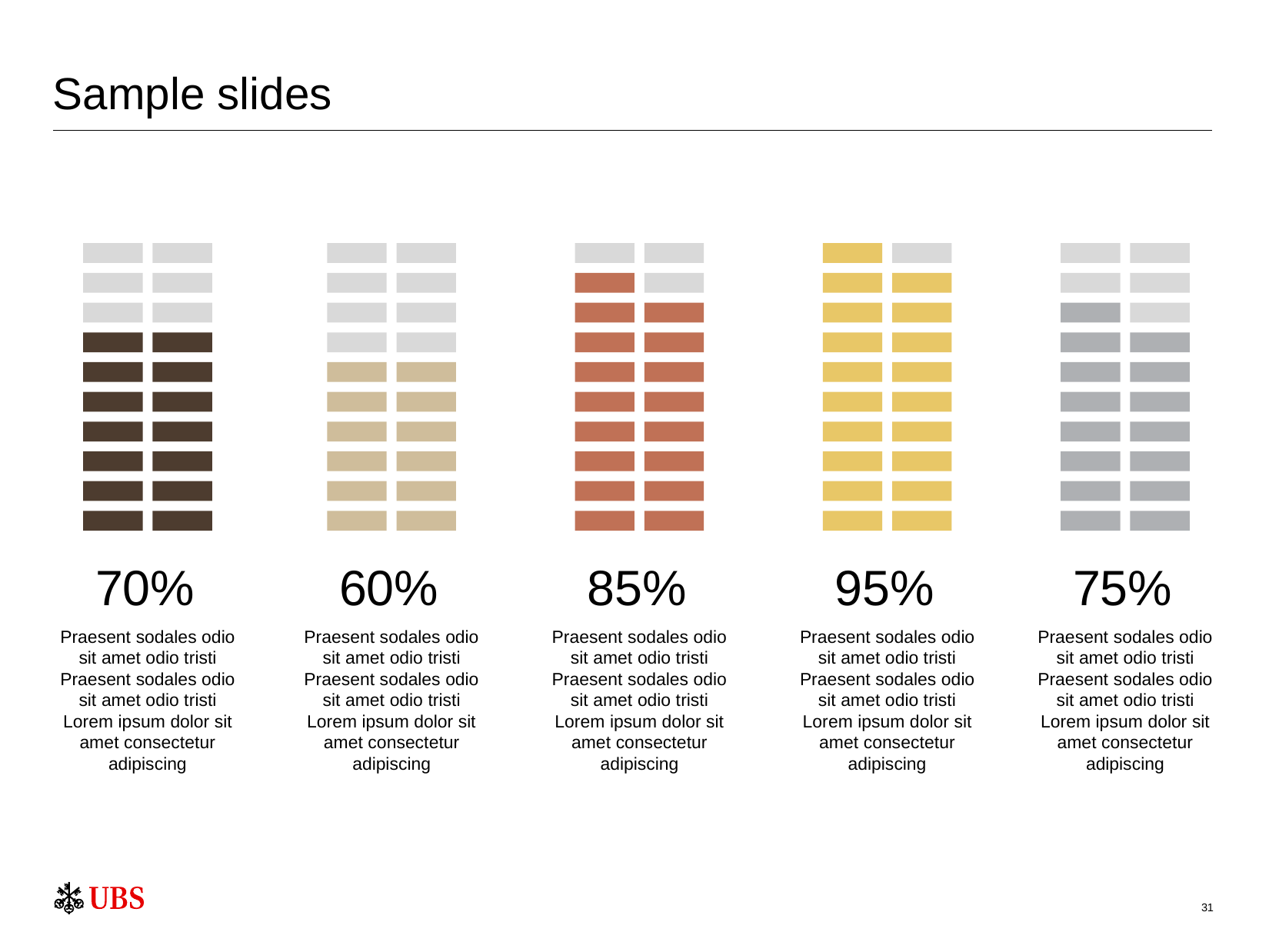

# Sample slides

70%
Praesent sodales odio sit amet odio tristi Praesent sodales odio sit amet odio tristi Lorem ipsum dolor sit amet consectetur adipiscing

60%
Praesent sodales odio sit amet odio tristi Praesent sodales odio sit amet odio tristi Lorem ipsum dolor sit amet consectetur adipiscing

85%
Praesent sodales odio sit amet odio tristi Praesent sodales odio sit amet odio tristi Lorem ipsum dolor sit amet consectetur adipiscing

95%
Praesent sodales odio sit amet odio tristi Praesent sodales odio sit amet odio tristi Lorem ipsum dolor sit amet consectetur adipiscing

75%
Praesent sodales odio sit amet odio tristi Praesent sodales odio sit amet odio tristi Lorem ipsum dolor sit amet consectetur adipiscing